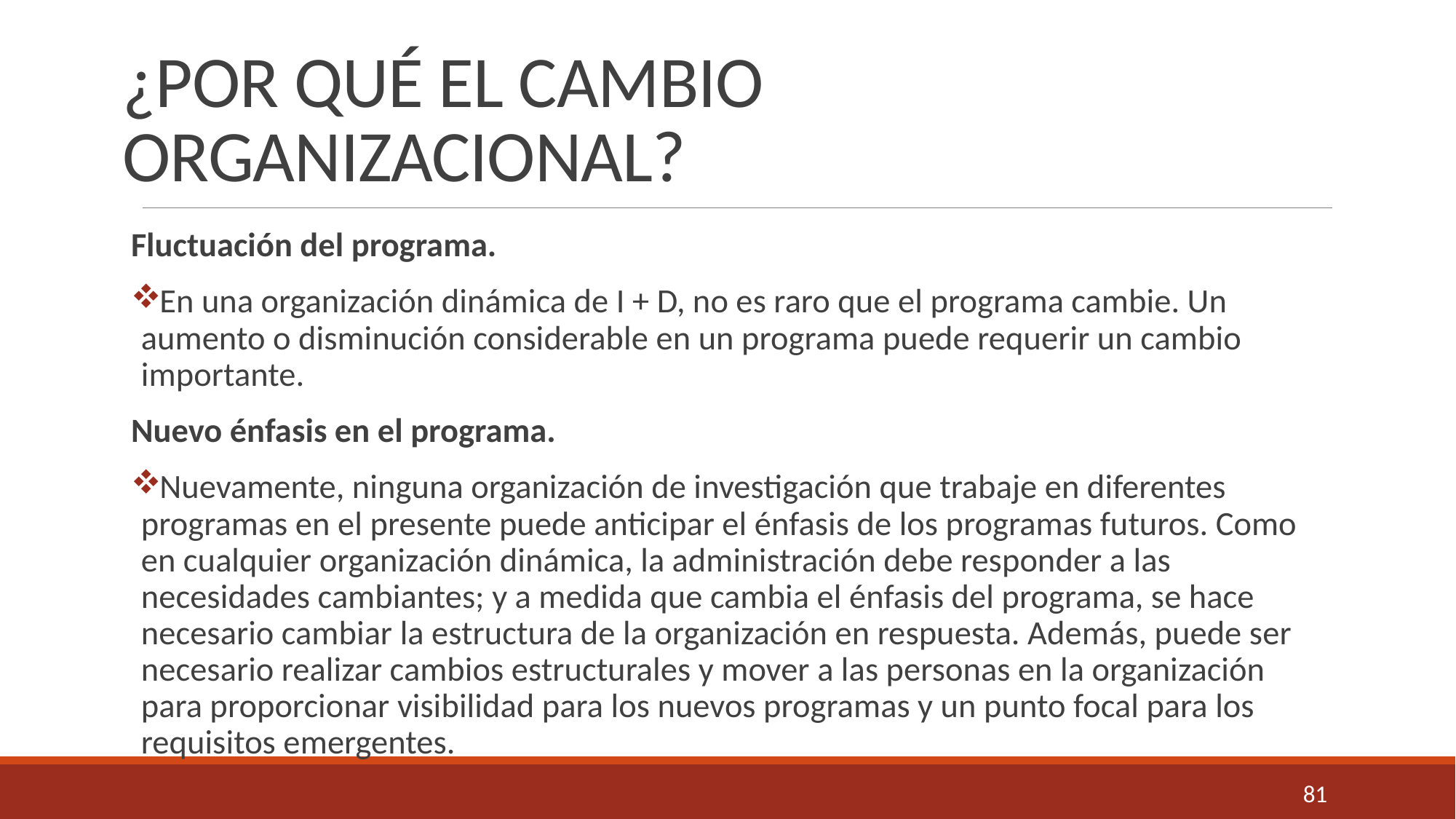

# ¿POR QUÉ EL CAMBIO ORGANIZACIONAL?
Fluctuación del programa.
En una organización dinámica de I + D, no es raro que el programa cambie. Un aumento o disminución considerable en un programa puede requerir un cambio importante.
Nuevo énfasis en el programa.
Nuevamente, ninguna organización de investigación que trabaje en diferentes programas en el presente puede anticipar el énfasis de los programas futuros. Como en cualquier organización dinámica, la administración debe responder a las necesidades cambiantes; y a medida que cambia el énfasis del programa, se hace necesario cambiar la estructura de la organización en respuesta. Además, puede ser necesario realizar cambios estructurales y mover a las personas en la organización para proporcionar visibilidad para los nuevos programas y un punto focal para los requisitos emergentes.

81